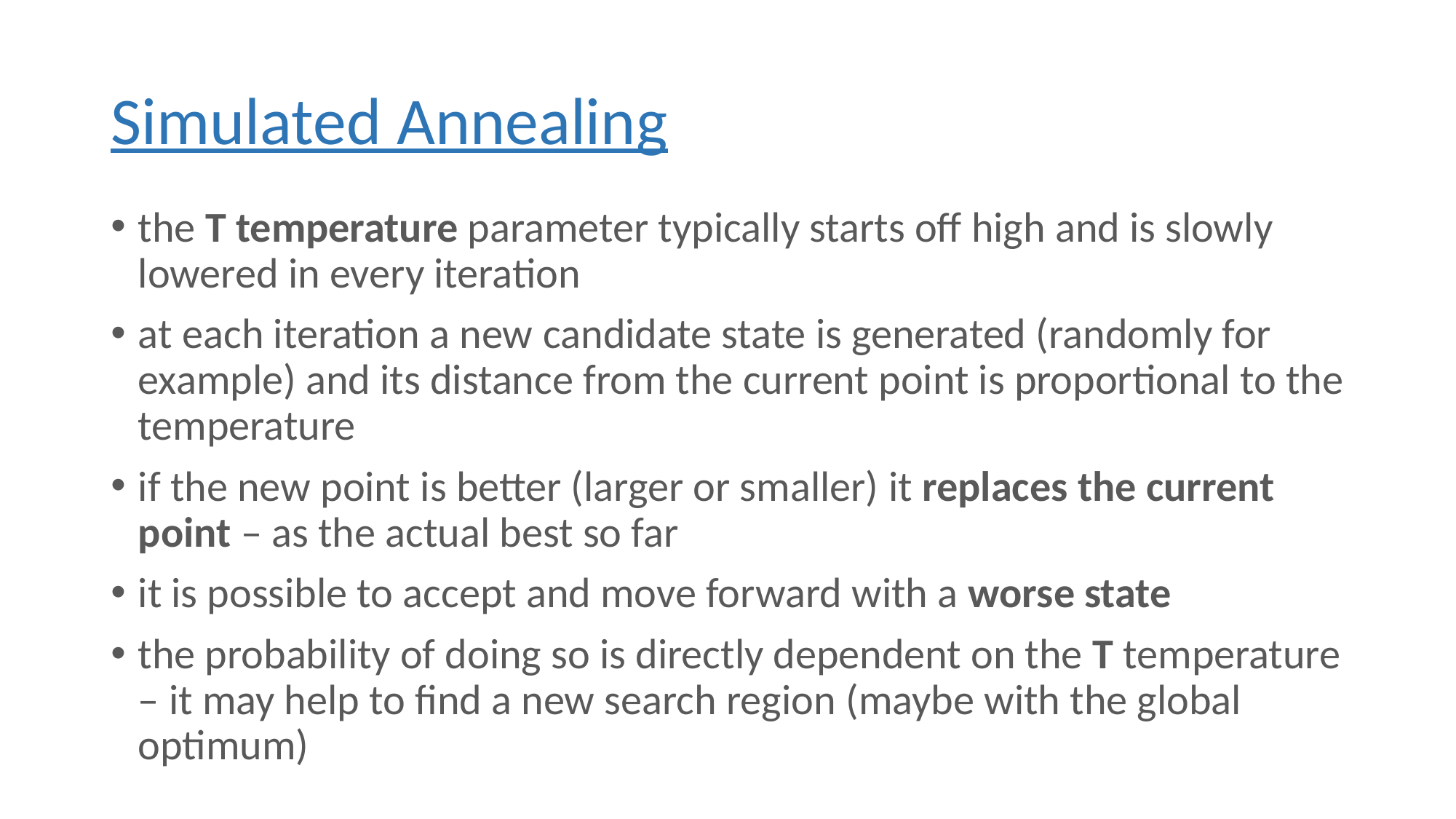

# Simulated Annealing
the T temperature parameter typically starts off high and is slowly lowered in every iteration
at each iteration a new candidate state is generated (randomly for example) and its distance from the current point is proportional to the temperature
if the new point is better (larger or smaller) it replaces the current point – as the actual best so far
it is possible to accept and move forward with a worse state
the probability of doing so is directly dependent on the T temperature – it may help to find a new search region (maybe with the global optimum)